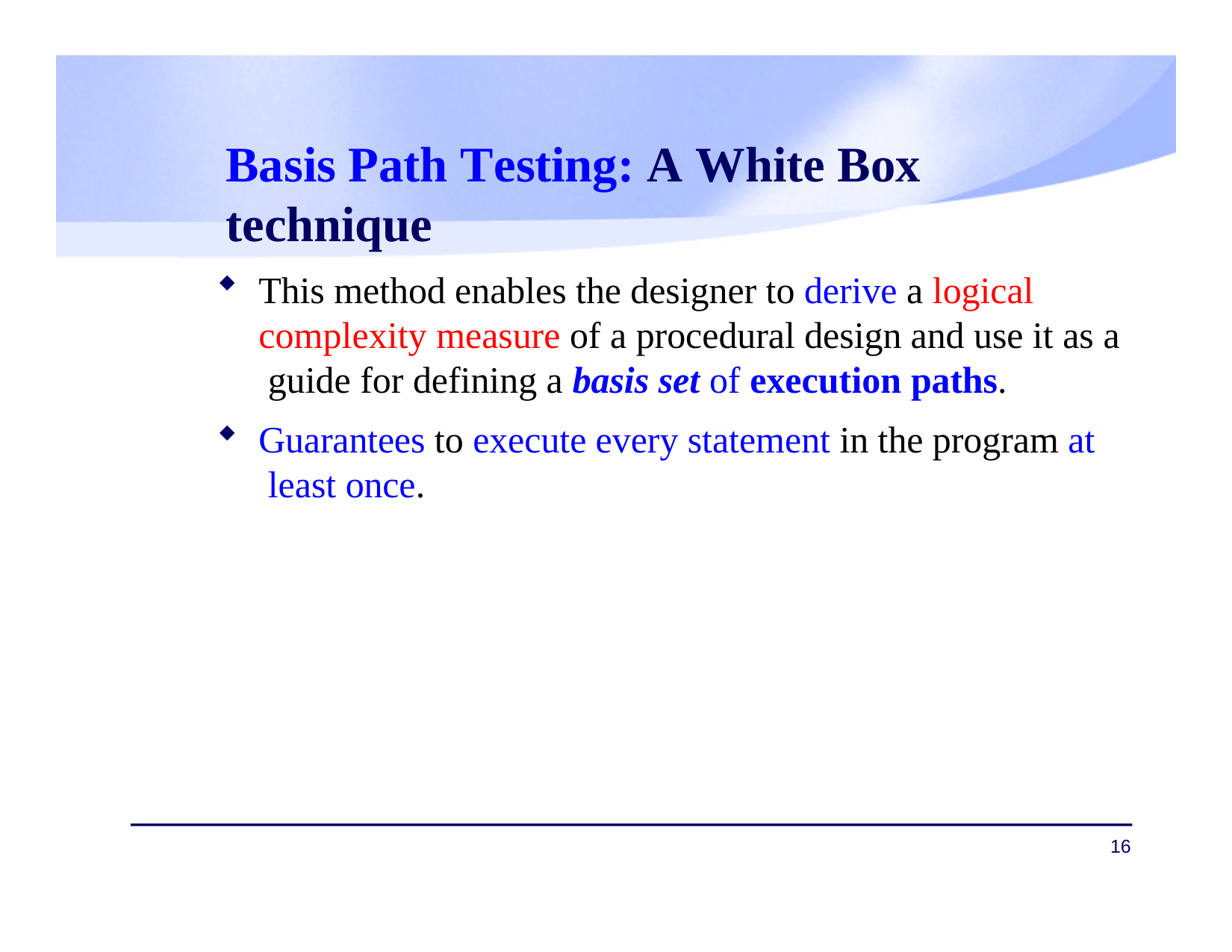

# Basis Path Testing: A White Box technique
This method enables the designer to derive a logical  complexity measure of a procedural design and use it as a  guide for defining a basis set of execution paths.
Guarantees to execute every statement in the program at  least once.
16